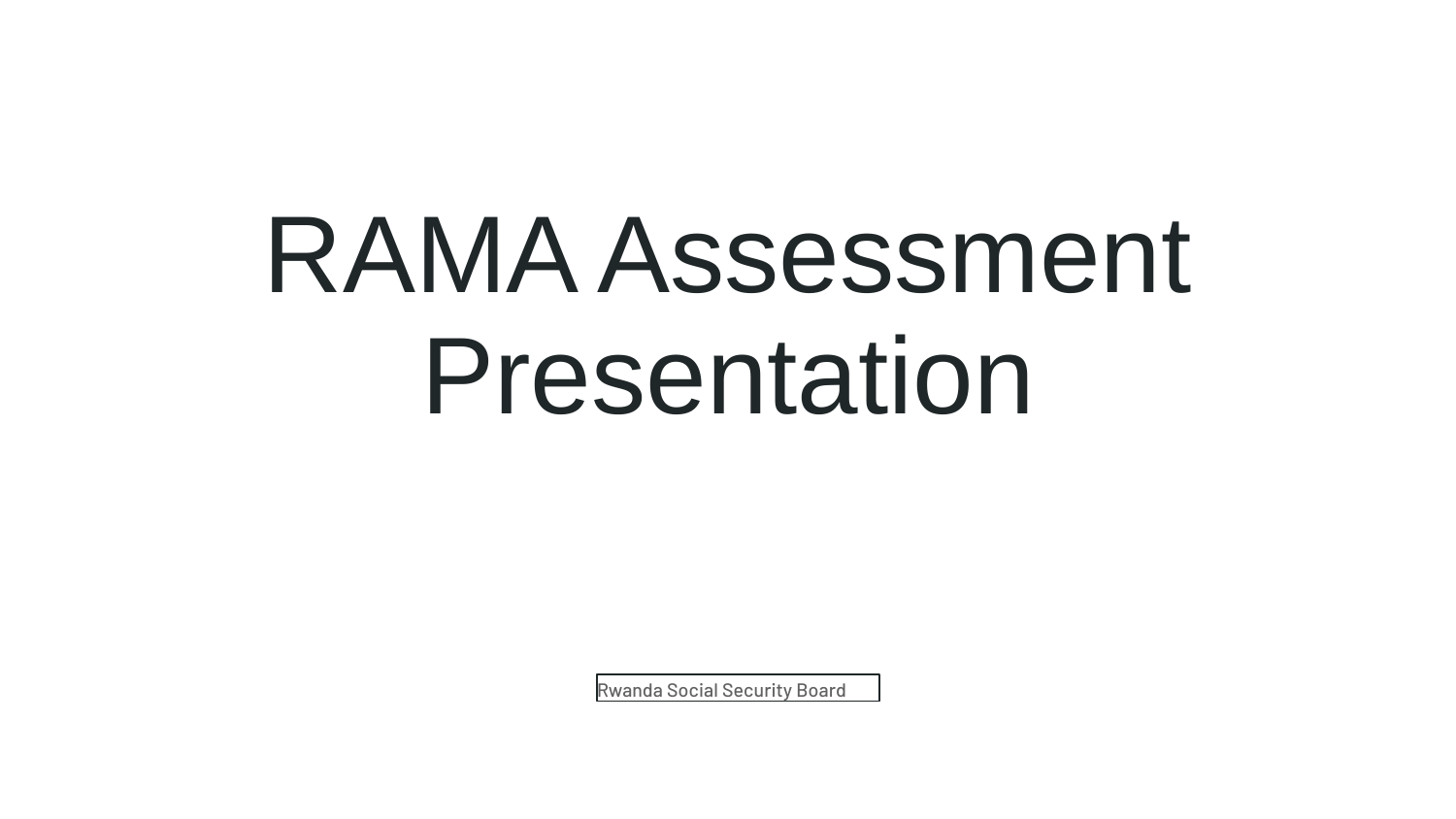

# RAMA Assessment Presentation

Rwanda Social Security Board